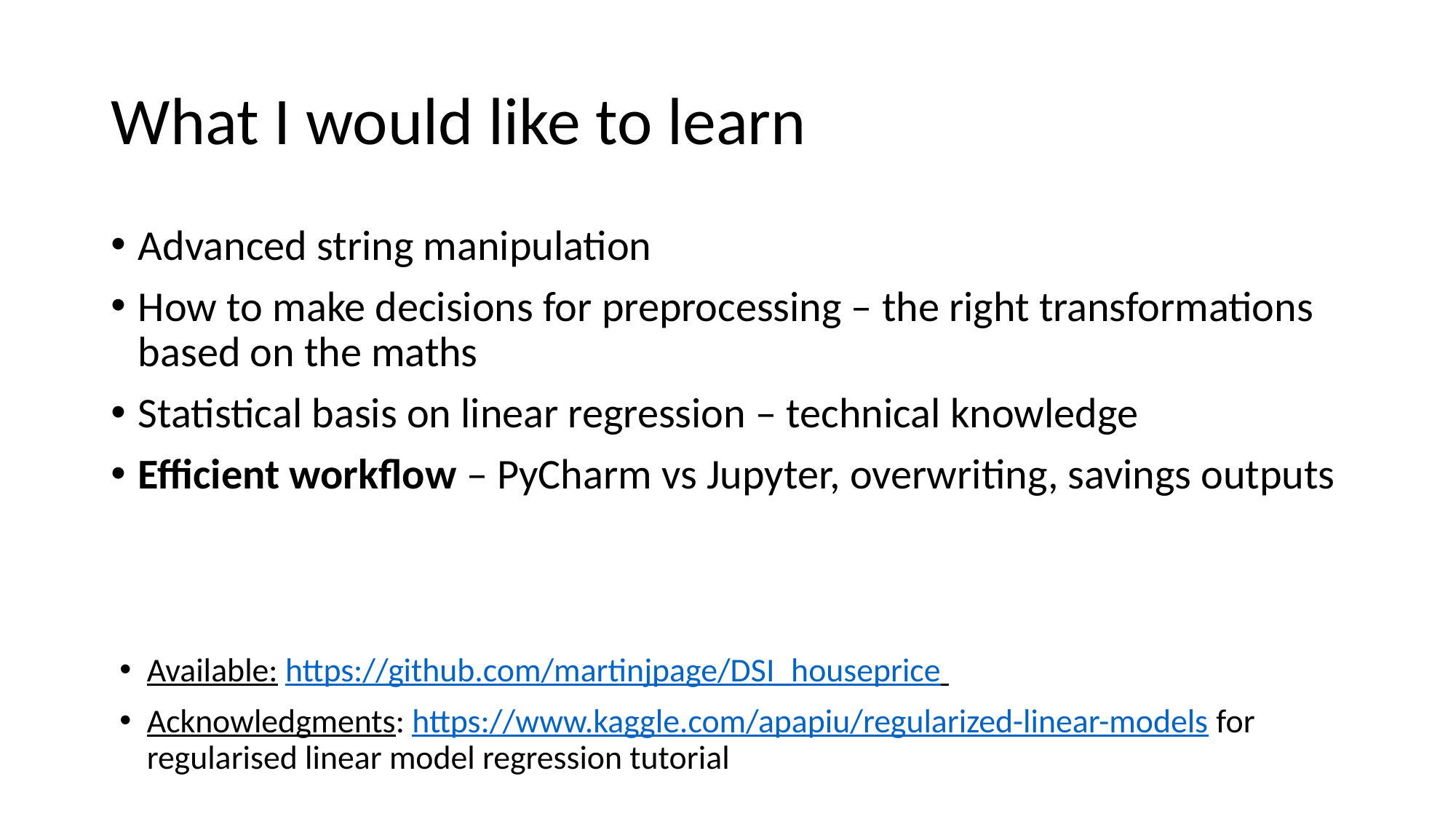

# What I would like to learn
Advanced string manipulation
How to make decisions for preprocessing – the right transformations based on the maths
Statistical basis on linear regression – technical knowledge
Efficient workflow – PyCharm vs Jupyter, overwriting, savings outputs
Available: https://github.com/martinjpage/DSI_houseprice
Acknowledgments: https://www.kaggle.com/apapiu/regularized-linear-models for regularised linear model regression tutorial